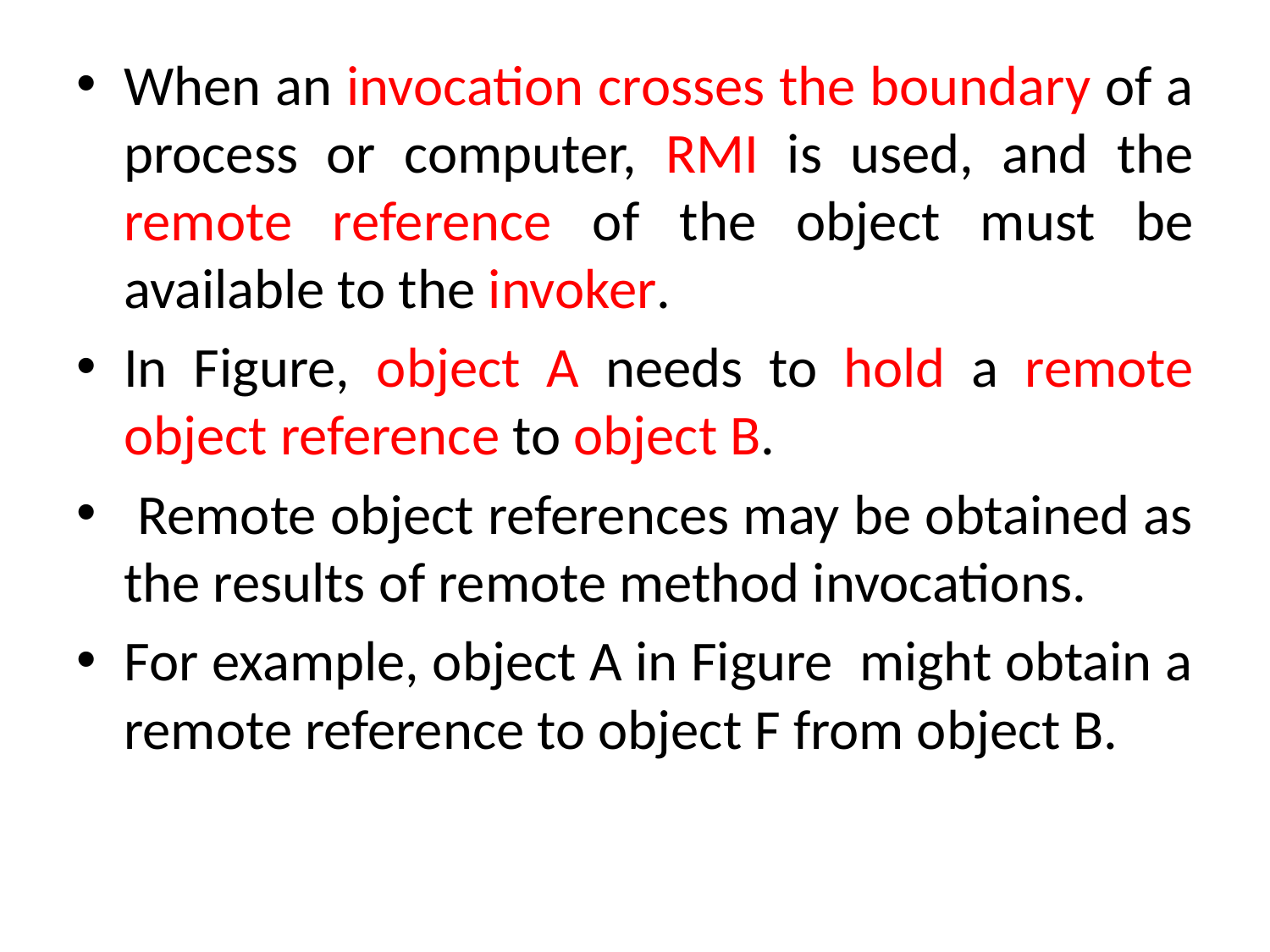

When an invocation crosses the boundary of a process or computer, RMI is used, and the remote reference of the object must be available to the invoker.
In Figure, object A needs to hold a remote object reference to object B.
 Remote object references may be obtained as the results of remote method invocations.
For example, object A in Figure  might obtain a remote reference to object F from object B.